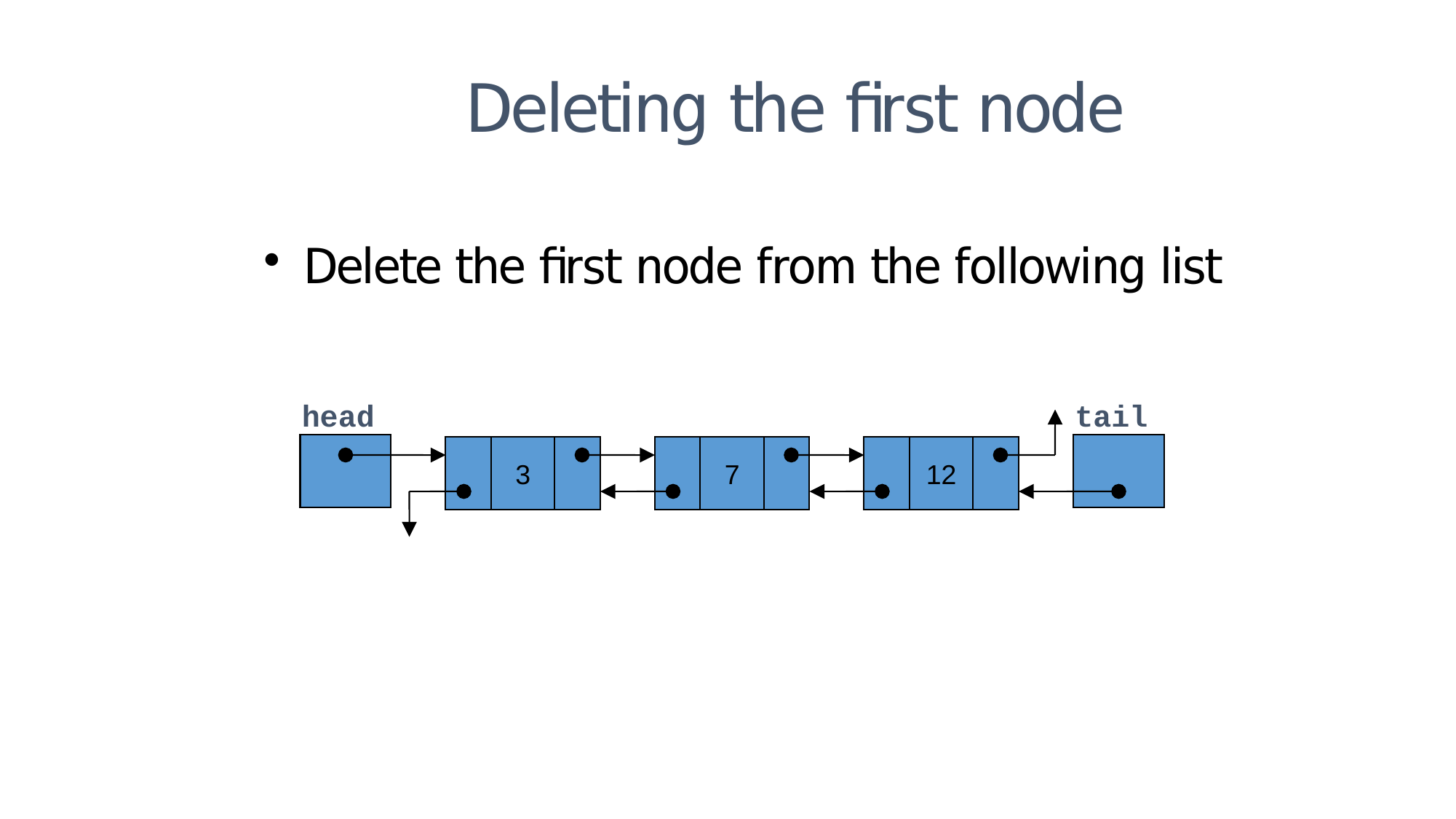

Deleting the first node
Delete the first node from the following list
head
tail

3

7

12